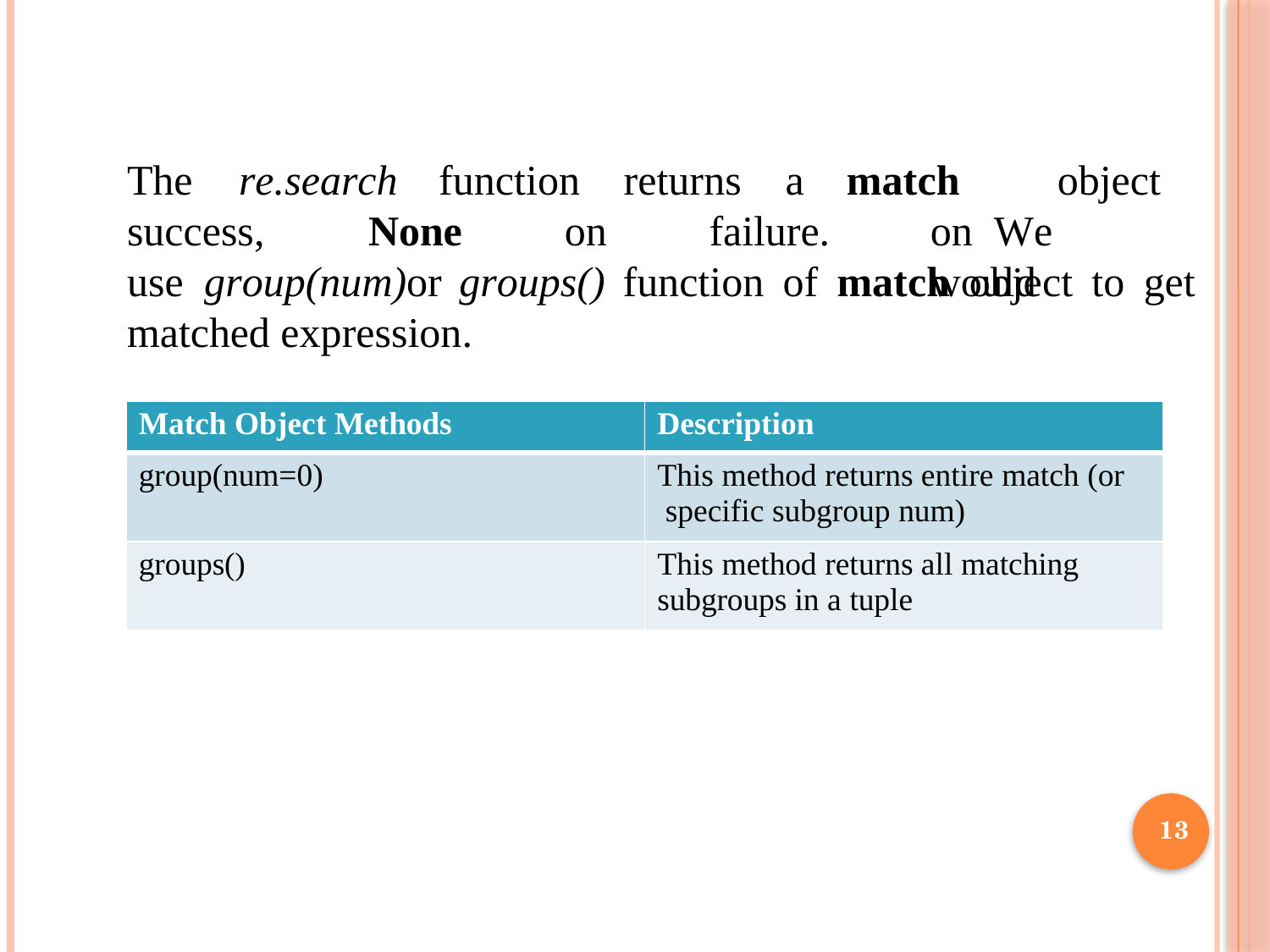

The	re.search	function	returns	a
match	object	on  We		would
success,	None	on	failure.
use	group(num)or	groups()	function	of	match	object	to	get
matched expression.
| Match Object Methods | Description |
| --- | --- |
| group(num=0) | This method returns entire match (or specific subgroup num) |
| groups() | This method returns all matching subgroups in a tuple |
13